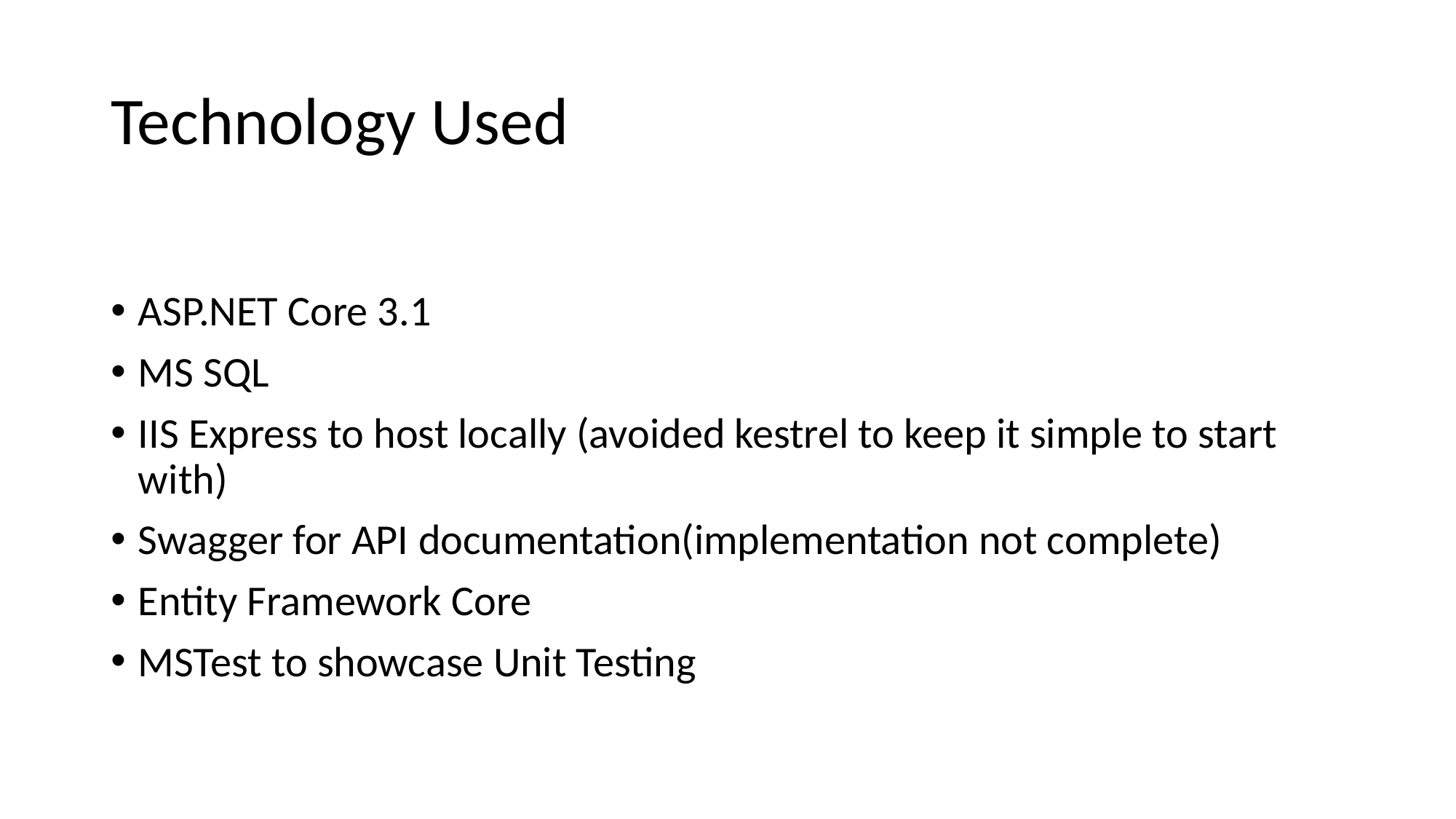

# Technology Used

ASP.NET Core 3.1
MS SQL
IIS Express to host locally (avoided kestrel to keep it simple to start with)
Swagger for API documentation(implementation not complete)
Entity Framework Core
MSTest to showcase Unit Testing